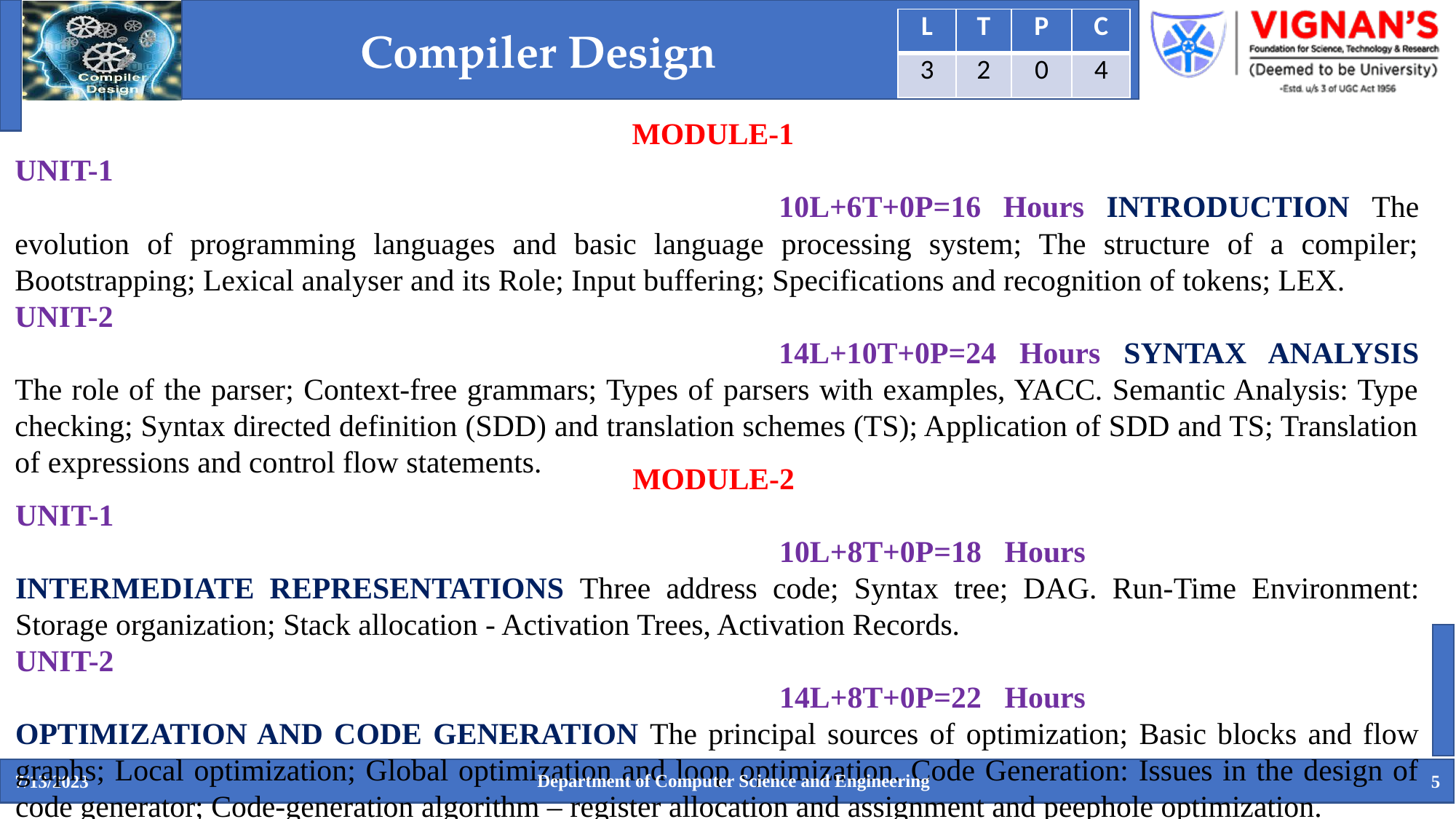

| L | T | P | C |
| --- | --- | --- | --- |
| 3 | 2 | 0 | 4 |

Compiler Design
MODULE-1
UNIT-1 																			10L+6T+0P=16 Hours INTRODUCTION The evolution of programming languages and basic language processing system; The structure of a compiler; Bootstrapping; Lexical analyser and its Role; Input buffering; Specifications and recognition of tokens; LEX.
UNIT-2 																			14L+10T+0P=24 Hours SYNTAX ANALYSIS The role of the parser; Context-free grammars; Types of parsers with examples, YACC. Semantic Analysis: Type checking; Syntax directed definition (SDD) and translation schemes (TS); Application of SDD and TS; Translation of expressions and control flow statements.
MODULE-2
UNIT-1 																			10L+8T+0P=18   Hours
INTERMEDIATE REPRESENTATIONS Three address code; Syntax tree; DAG. Run-Time Environment: Storage organization; Stack allocation - Activation Trees, Activation Records.
UNIT-2 																			14L+8T+0P=22   Hours
OPTIMIZATION AND CODE GENERATION The principal sources of optimization; Basic blocks and flow graphs; Local optimization; Global optimization and loop optimization. Code Generation: Issues in the design of code generator; Code-generation algorithm – register allocation and assignment and peephole optimization.
7/13/2023
5
Department of Computer Science and Engineering